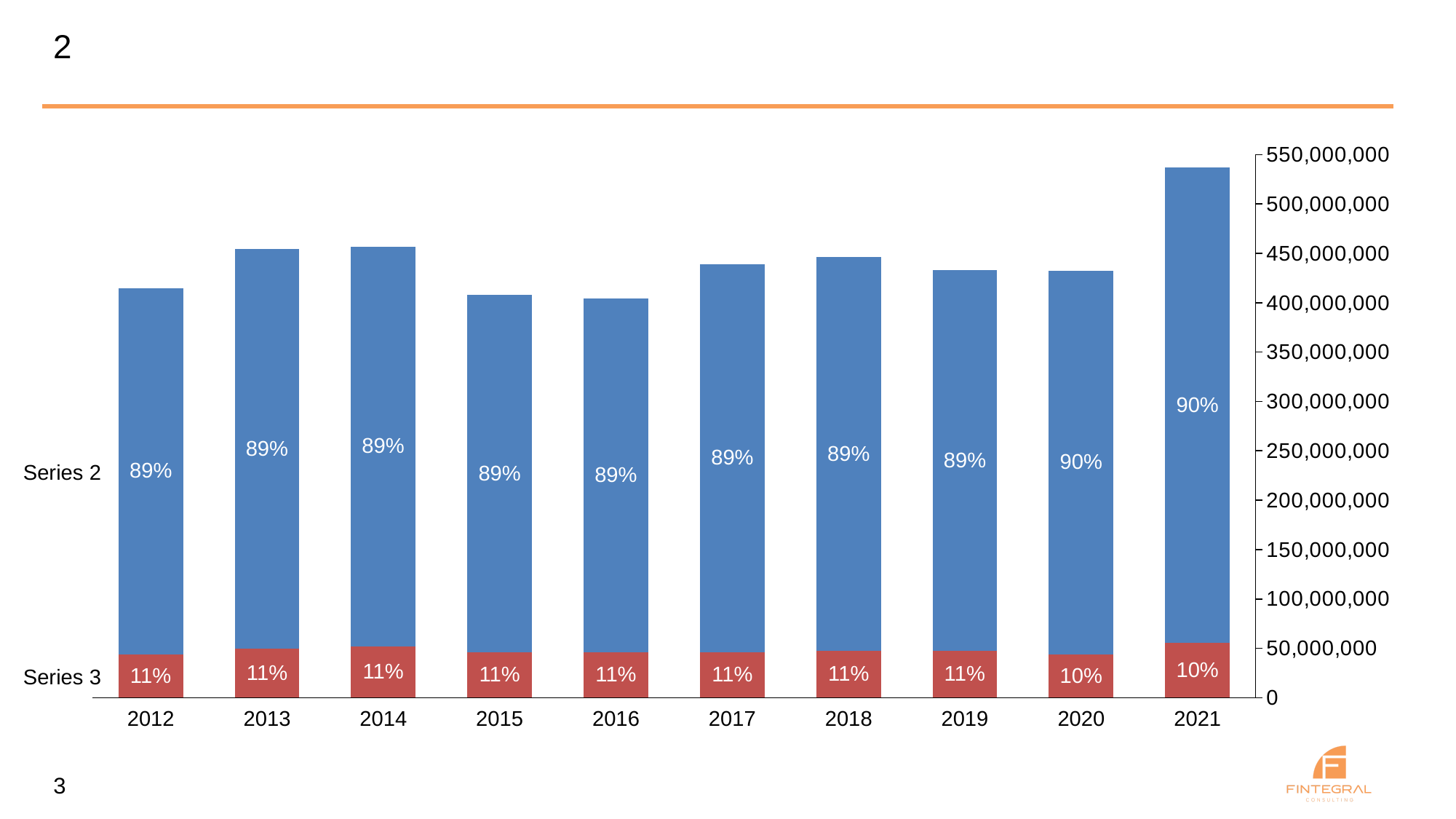

# 2

### Chart

| Category |  |  |
|---|---|---|
90%
89%
89%
89%
89%
89%
90%
Series 2
89%
89%
89%
10%
11%
11%
11%
11%
Series 3
11%
11%
11%
11%
10%
2012
2013
2014
2015
2016
2017
2018
2019
2020
2021